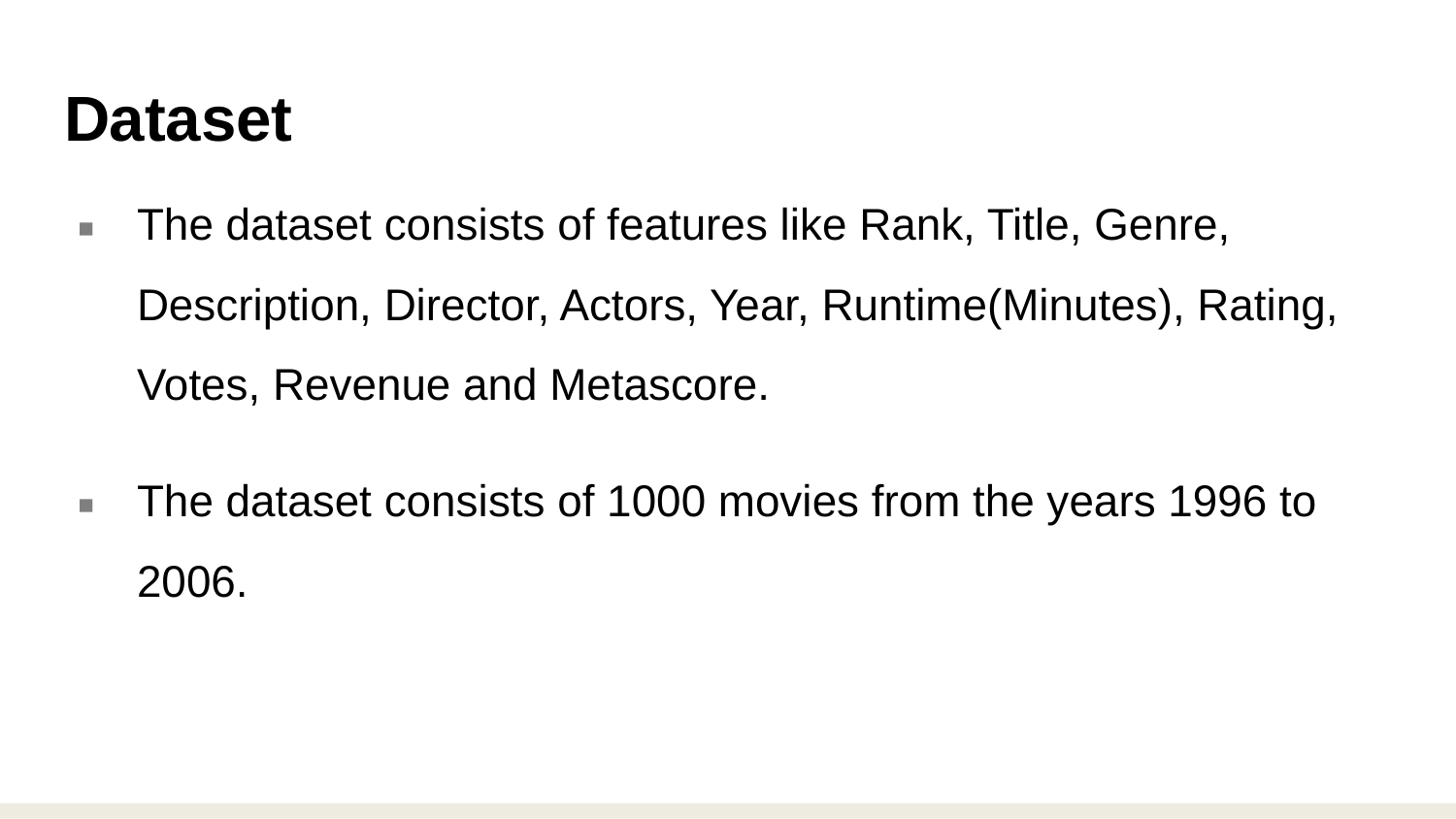

# Dataset

The dataset consists of features like Rank, Title, Genre, Description, Director, Actors, Year, Runtime(Minutes), Rating, Votes, Revenue and Metascore.
The dataset consists of 1000 movies from the years 1996 to 2006.